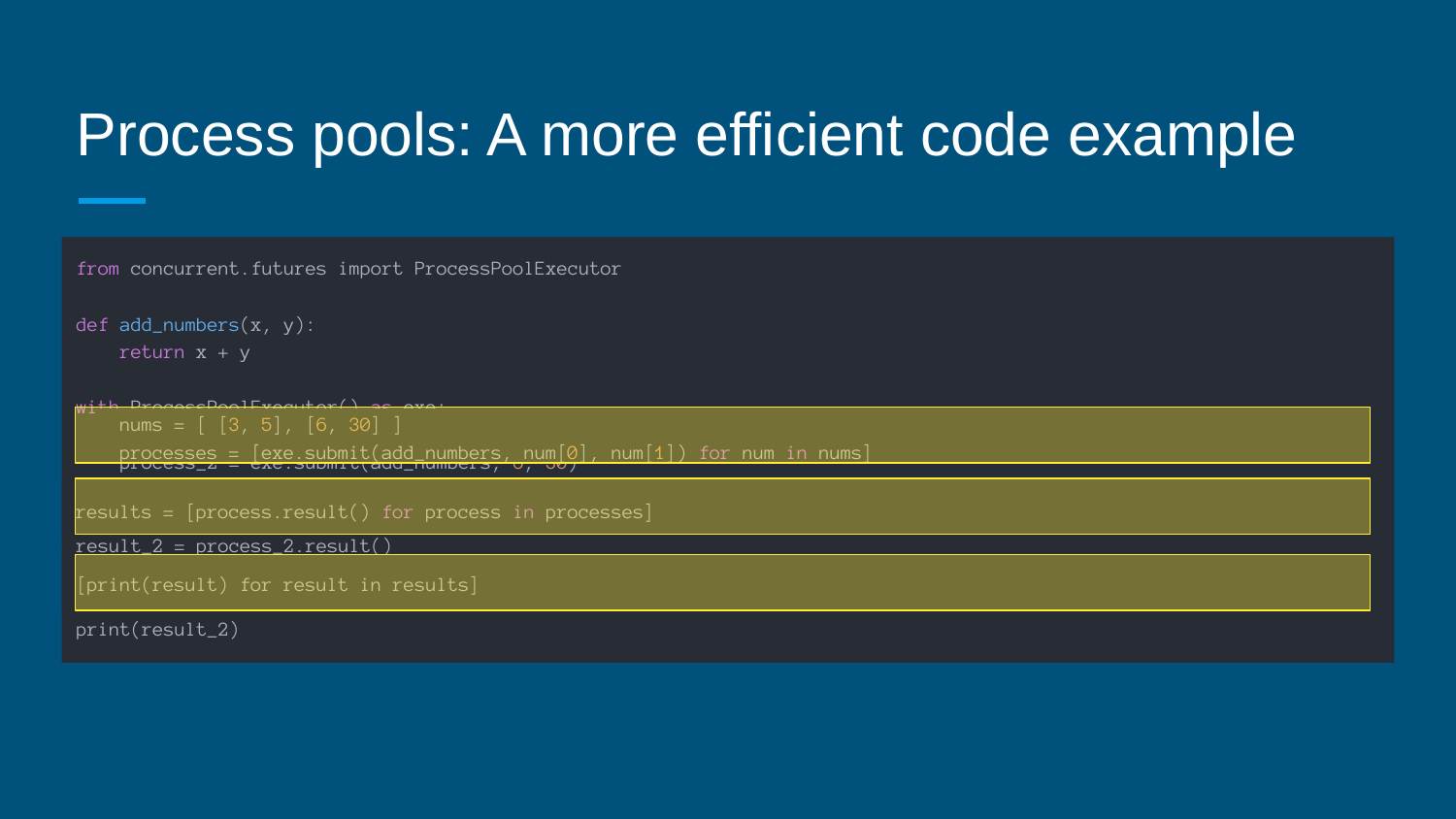

# Process pools: A more efficient code example
from concurrent.futures import ProcessPoolExecutor
def add_numbers(x, y):
    return x + y
with ProcessPoolExecutor() as exe:
    process_1 = exe.submit(add_numbers, 3, 5)
    process_2 = exe.submit(add_numbers, 6, 30)
result_1 = process_1.result()
result_2 = process_2.result()
print(result_1)
print(result_2)
    nums = [ [3, 5], [6, 30] ]
    processes = [exe.submit(add_numbers, num[0], num[1]) for num in nums]

results = [process.result() for process in processes]
[print(result) for result in results]